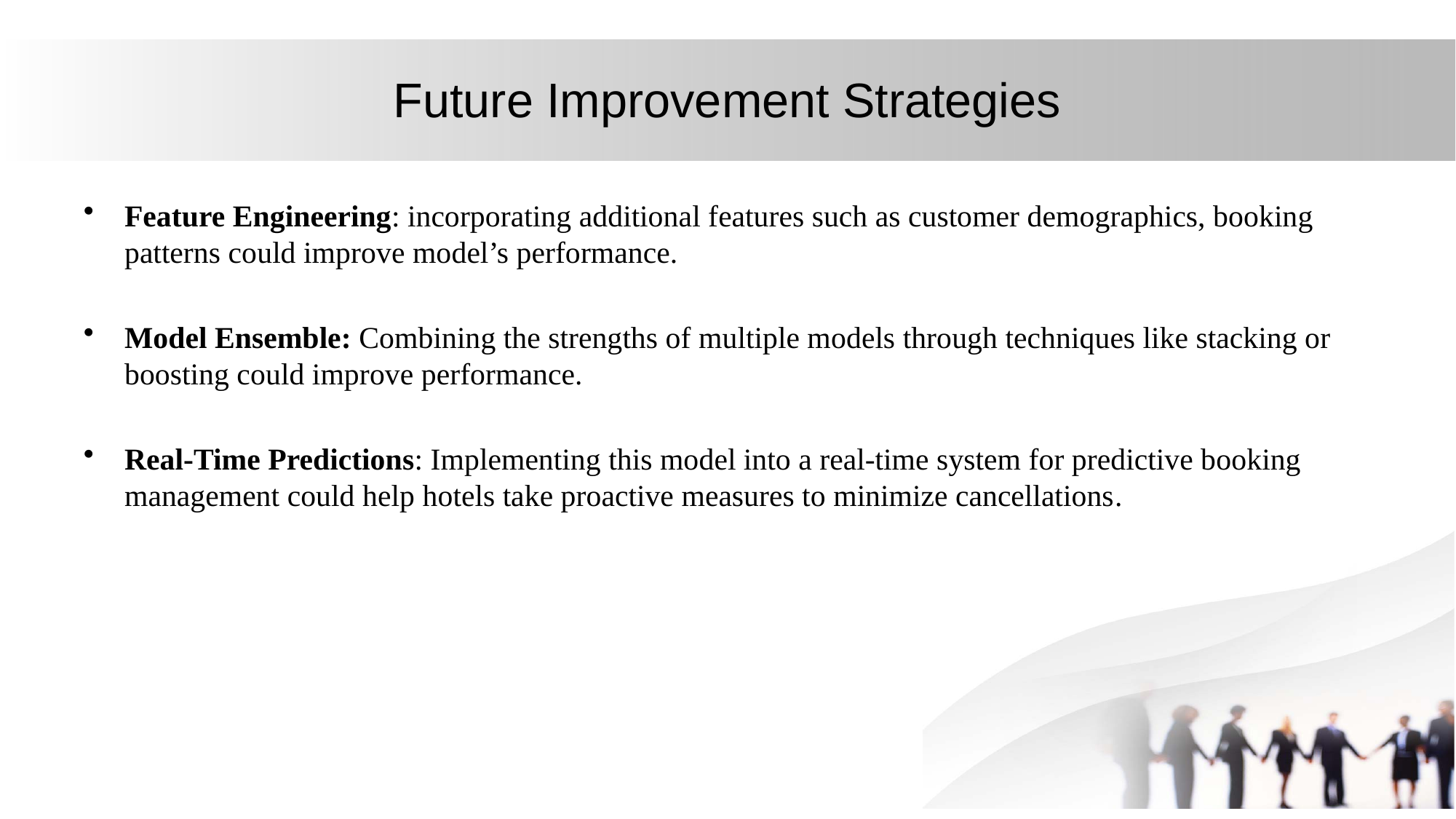

# Future Improvement Strategies
Feature Engineering: incorporating additional features such as customer demographics, booking patterns could improve model’s performance.

Model Ensemble: Combining the strengths of multiple models through techniques like stacking or boosting could improve performance.

Real-Time Predictions: Implementing this model into a real-time system for predictive booking management could help hotels take proactive measures to minimize cancellations.